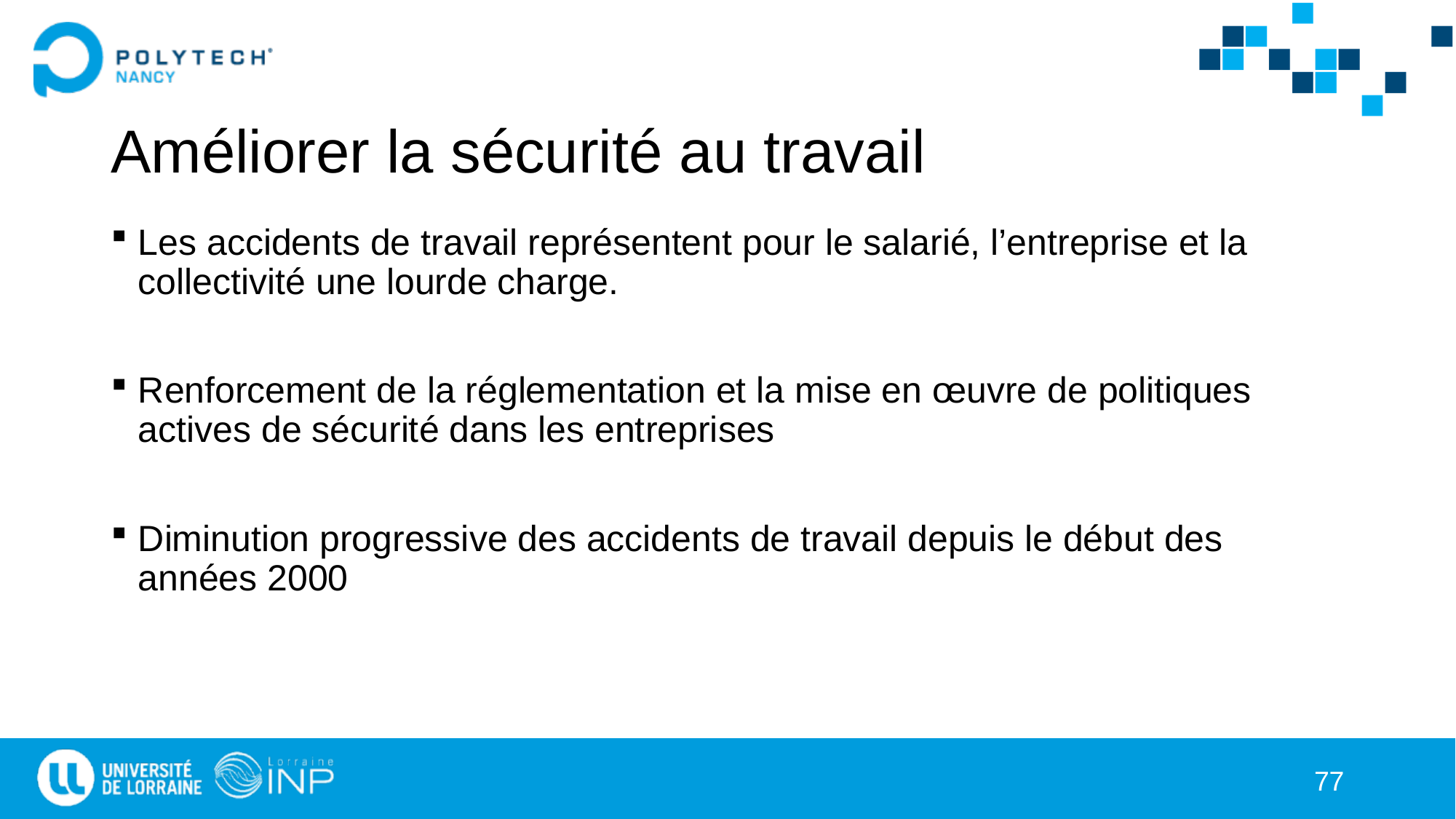

# Améliorer la sécurité au travail
Les accidents de travail représentent pour le salarié, l’entreprise et la collectivité une lourde charge.

Renforcement de la réglementation et la mise en œuvre de politiques actives de sécurité dans les entreprises

Diminution progressive des accidents de travail depuis le début des années 2000